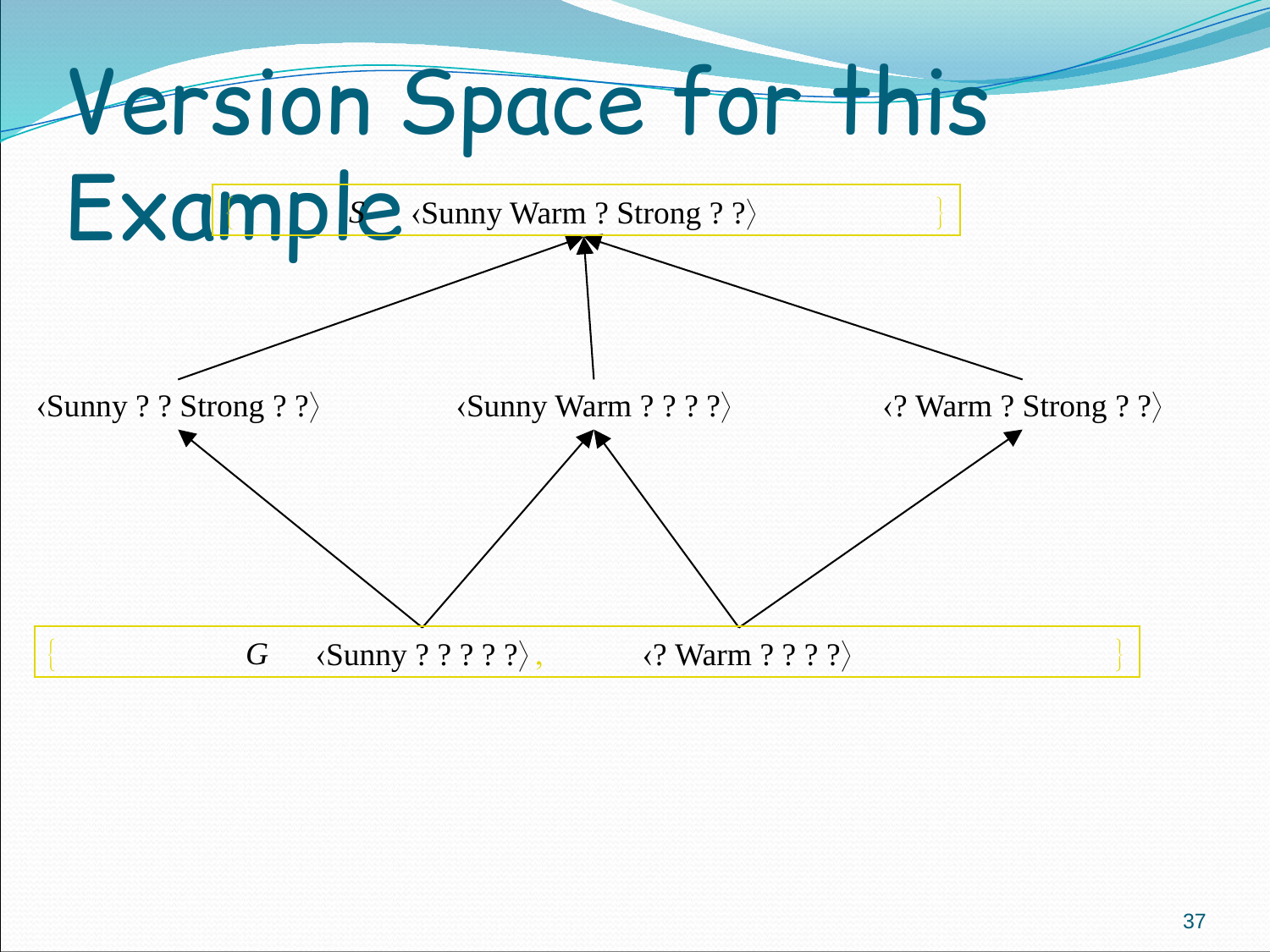

# Version Space for this Example
S
{                                            }
〈Sunny Warm ? Strong ? ?〉
〈Sunny ? ? Strong ? ?〉
〈Sunny Warm ? ? ? ?〉
〈? Warm ? Strong ? ?〉
{                              ,                                    }
G
〈Sunny ? ? ? ? ?〉
 〈? Warm ? ? ? ?〉
37